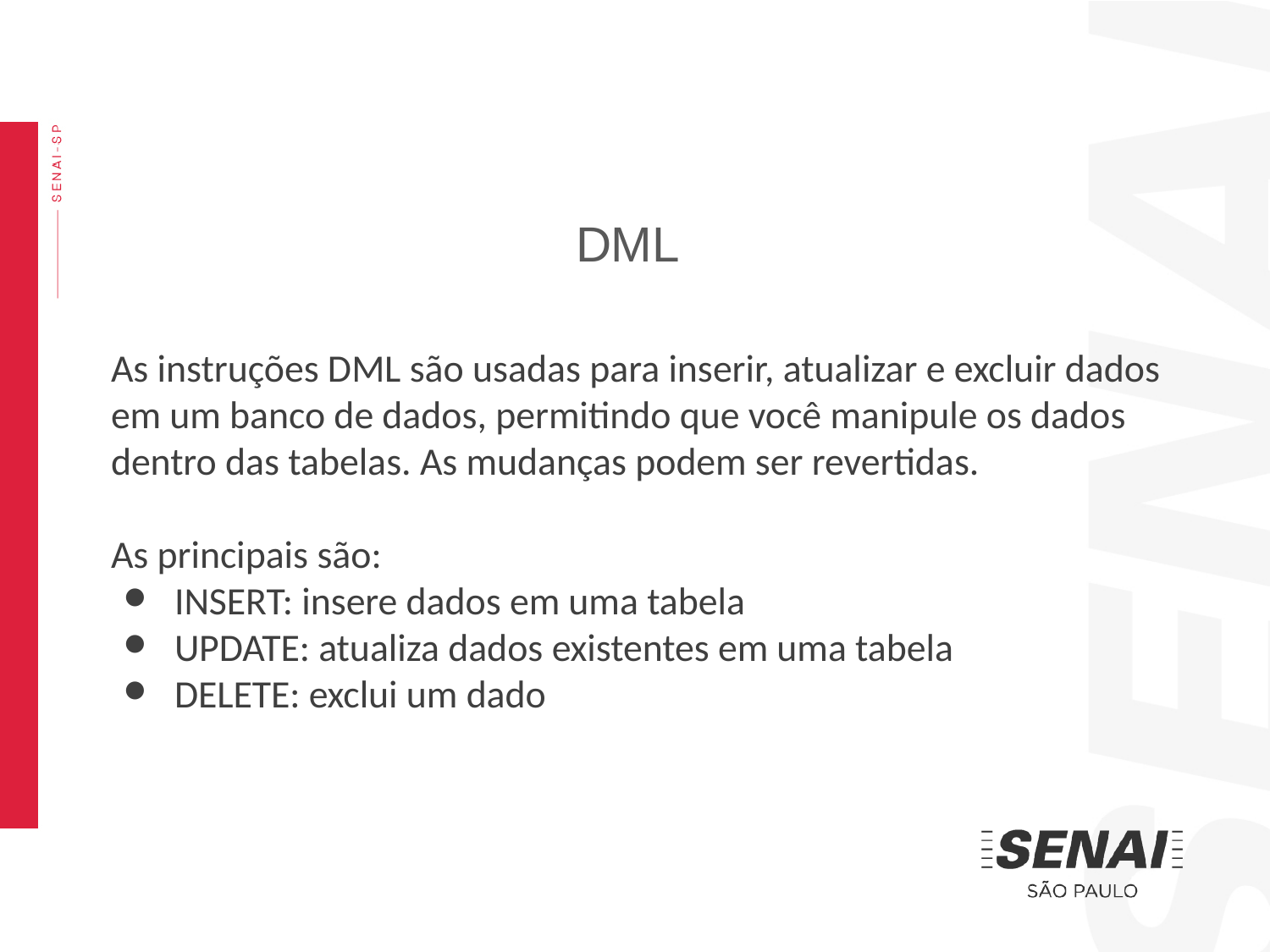

DML
As instruções DML são usadas para inserir, atualizar e excluir dados em um banco de dados, permitindo que você manipule os dados dentro das tabelas. As mudanças podem ser revertidas.

As principais são:
INSERT: insere dados em uma tabela
UPDATE: atualiza dados existentes em uma tabela
DELETE: exclui um dado